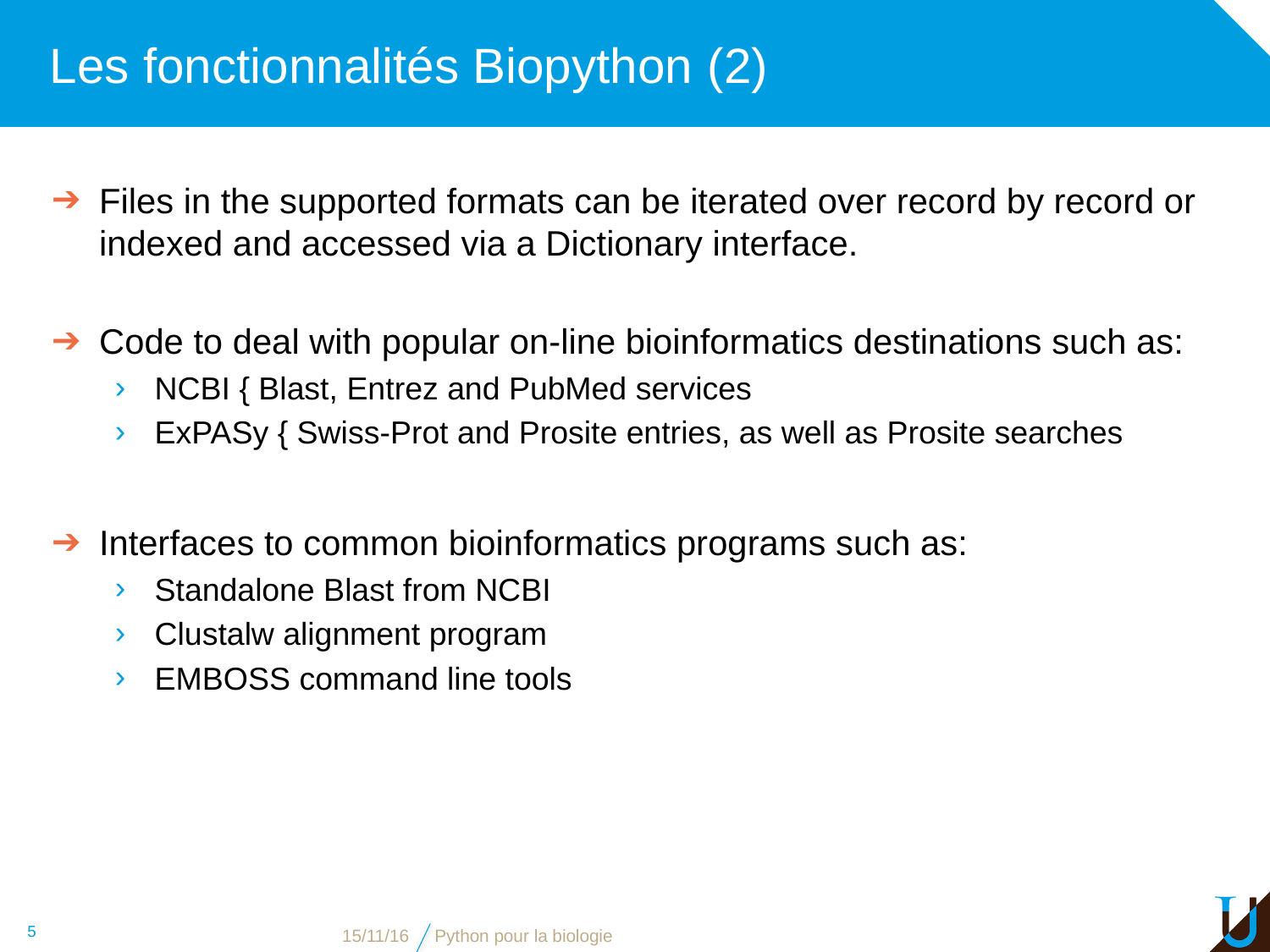

# Les fonctionnalités Biopython (2)
Files in the supported formats can be iterated over record by record or indexed and accessed via a Dictionary interface.

Code to deal with popular on-line bioinformatics destinations such as:
NCBI { Blast, Entrez and PubMed services
ExPASy { Swiss-Prot and Prosite entries, as well as Prosite searches

Interfaces to common bioinformatics programs such as:
Standalone Blast from NCBI
Clustalw alignment program
EMBOSS command line tools

5
15/11/16
Python pour la biologie